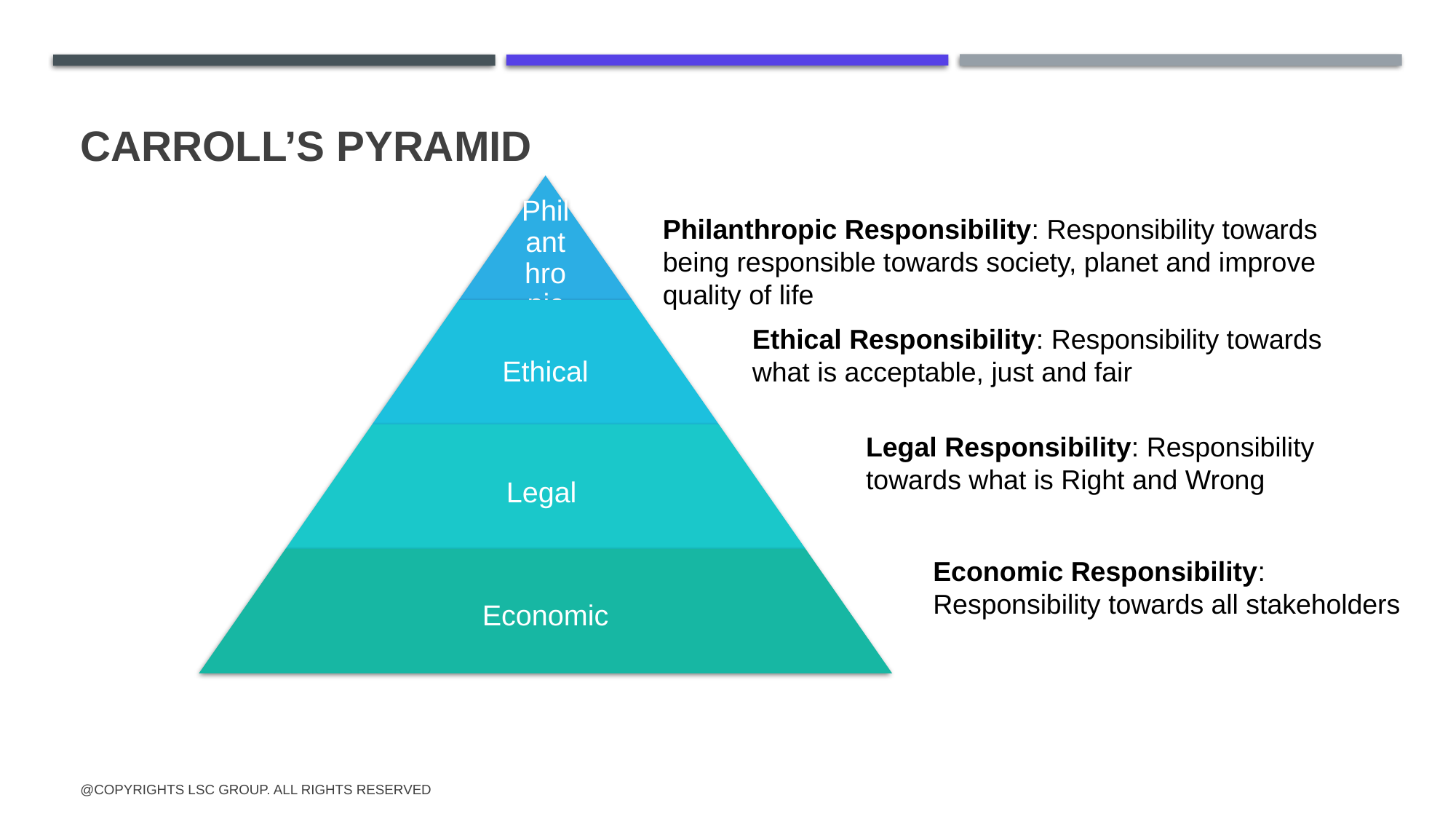

# Carroll’s Pyramid
Philanthropic
Ethical
Legal
Economic
Philanthropic Responsibility: Responsibility towards being responsible towards society, planet and improve quality of life
Ethical Responsibility: Responsibility towards what is acceptable, just and fair
Legal Responsibility: Responsibility towards what is Right and Wrong
Economic Responsibility: Responsibility towards all stakeholders
@Copyrights LSC Group. All Rights Reserved